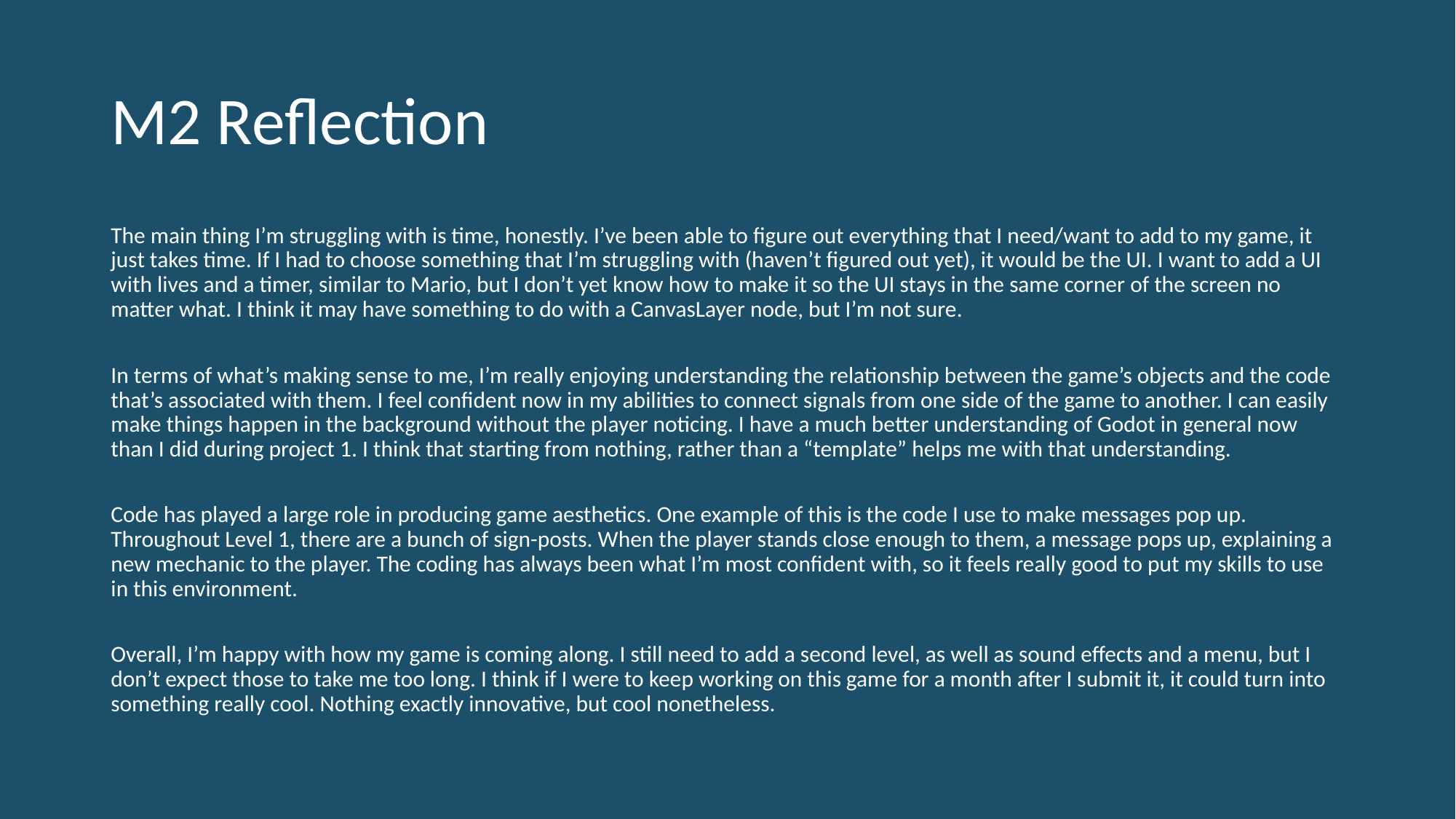

# M2 Reflection
The main thing I’m struggling with is time, honestly. I’ve been able to figure out everything that I need/want to add to my game, it just takes time. If I had to choose something that I’m struggling with (haven’t figured out yet), it would be the UI. I want to add a UI with lives and a timer, similar to Mario, but I don’t yet know how to make it so the UI stays in the same corner of the screen no matter what. I think it may have something to do with a CanvasLayer node, but I’m not sure.

In terms of what’s making sense to me, I’m really enjoying understanding the relationship between the game’s objects and the code that’s associated with them. I feel confident now in my abilities to connect signals from one side of the game to another. I can easily make things happen in the background without the player noticing. I have a much better understanding of Godot in general now than I did during project 1. I think that starting from nothing, rather than a “template” helps me with that understanding.

Code has played a large role in producing game aesthetics. One example of this is the code I use to make messages pop up. Throughout Level 1, there are a bunch of sign-posts. When the player stands close enough to them, a message pops up, explaining a new mechanic to the player. The coding has always been what I’m most confident with, so it feels really good to put my skills to use in this environment.

Overall, I’m happy with how my game is coming along. I still need to add a second level, as well as sound effects and a menu, but I don’t expect those to take me too long. I think if I were to keep working on this game for a month after I submit it, it could turn into something really cool. Nothing exactly innovative, but cool nonetheless.